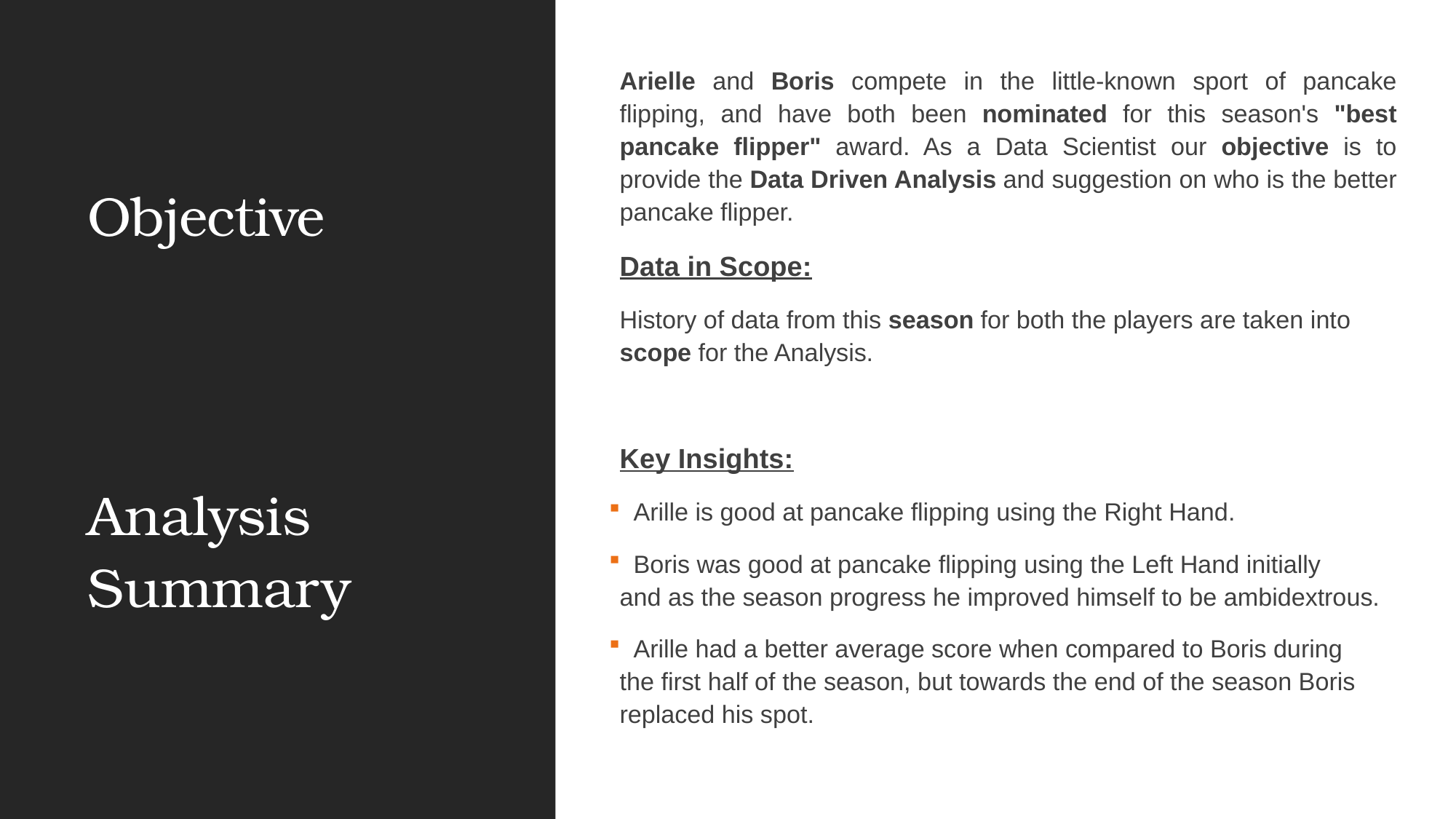

Arielle and Boris compete in the little-known sport of pancake flipping, and have both been nominated for this season's "best pancake flipper" award. As a Data Scientist our objective is to provide the Data Driven Analysis and suggestion on who is the better pancake flipper.
Data in Scope:
History of data from this season for both the players are taken into scope for the Analysis.

Key Insights:
  Arille is good at pancake flipping using the Right Hand.
  Boris was good at pancake flipping using the Left Hand initially            and as the season progress he improved himself to be ambidextrous.
  Arille had a better average score when compared to Boris during      the first half of the season, but towards the end of the season Boris replaced his spot.
# Objective
Analysis Summary